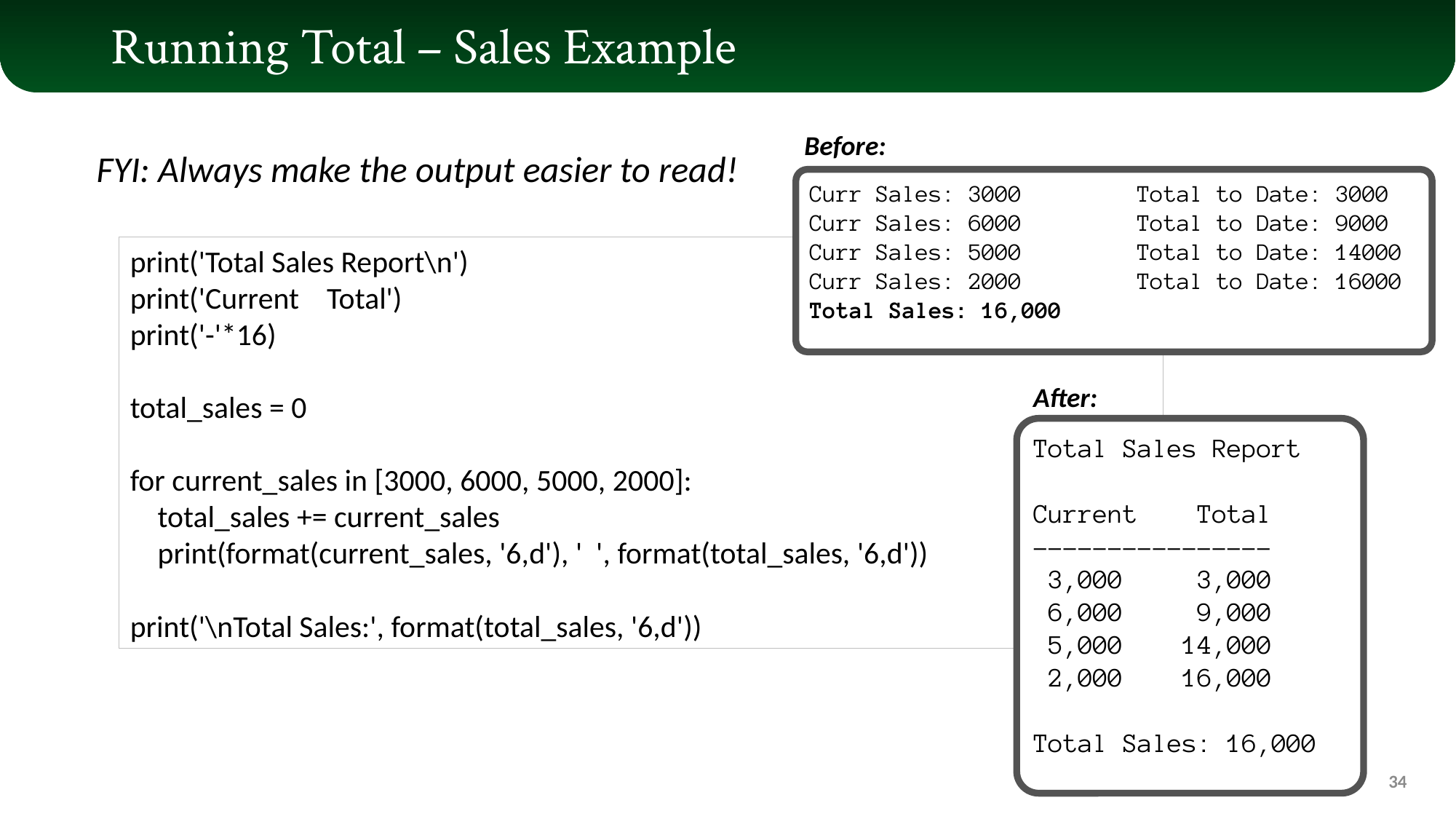

# Running Total – Sales Example
Before:
FYI: Always make the output easier to read!
Curr Sales: 3000 	Total to Date: 3000
Curr Sales: 6000 	Total to Date: 9000
Curr Sales: 5000 	Total to Date: 14000
Curr Sales: 2000 	Total to Date: 16000
Total Sales: 16,000
print('Total Sales Report\n')
print('Current    Total')
print('-'*16)

total_sales = 0

for current_sales in [3000, 6000, 5000, 2000]:
    total_sales += current_sales
    print(format(current_sales, '6,d'), '  ', format(total_sales, '6,d'))

print('\nTotal Sales:', format(total_sales, '6,d'))
After:
Total Sales Report

Current    Total
----------------
 3,000     3,000
 6,000     9,000
 5,000    14,000
 2,000    16,000

Total Sales: 16,000
34